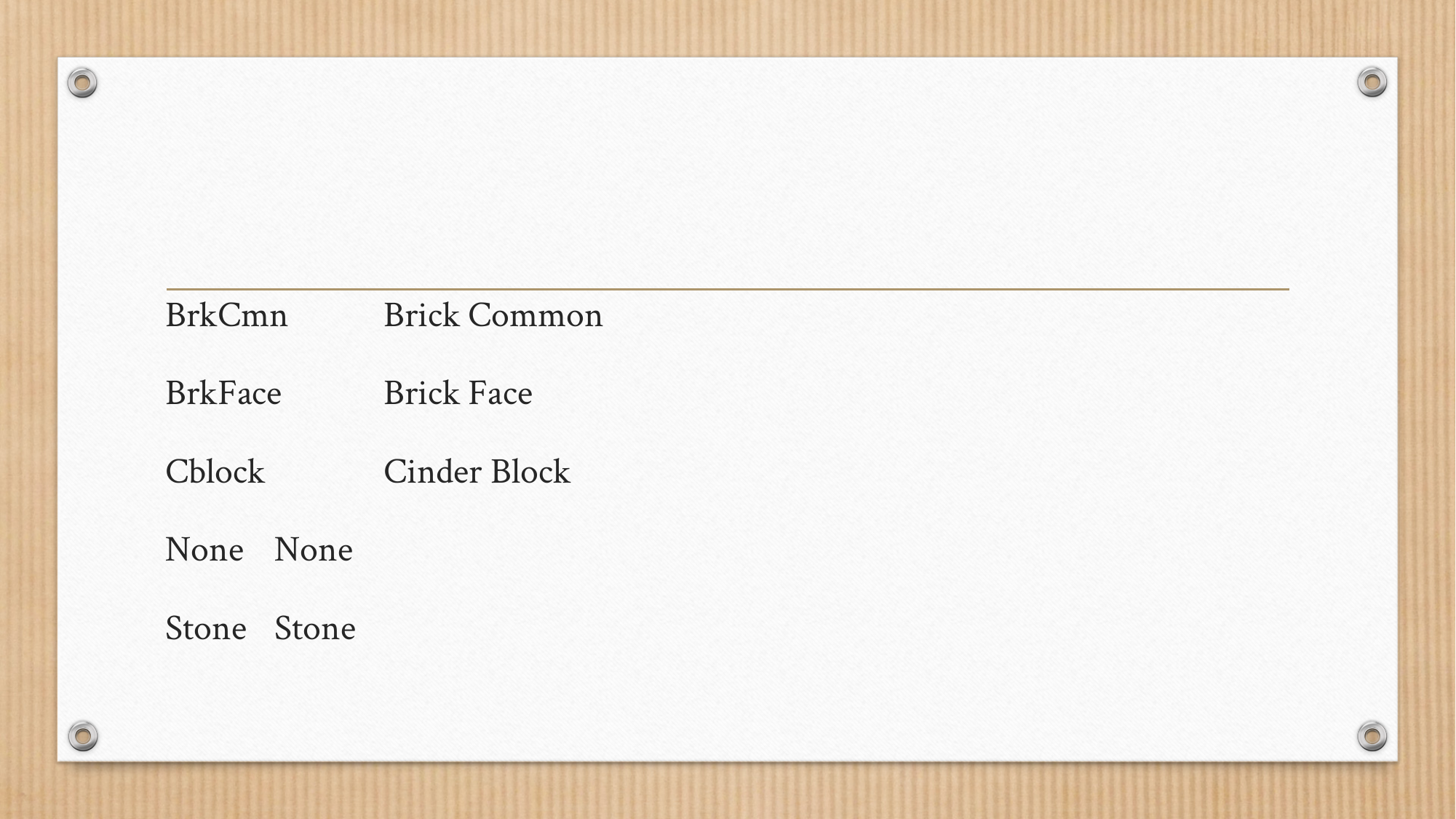

#
BrkCmn	Brick Common

BrkFace	Brick Face

Cblock		Cinder Block

None	None

Stone	Stone